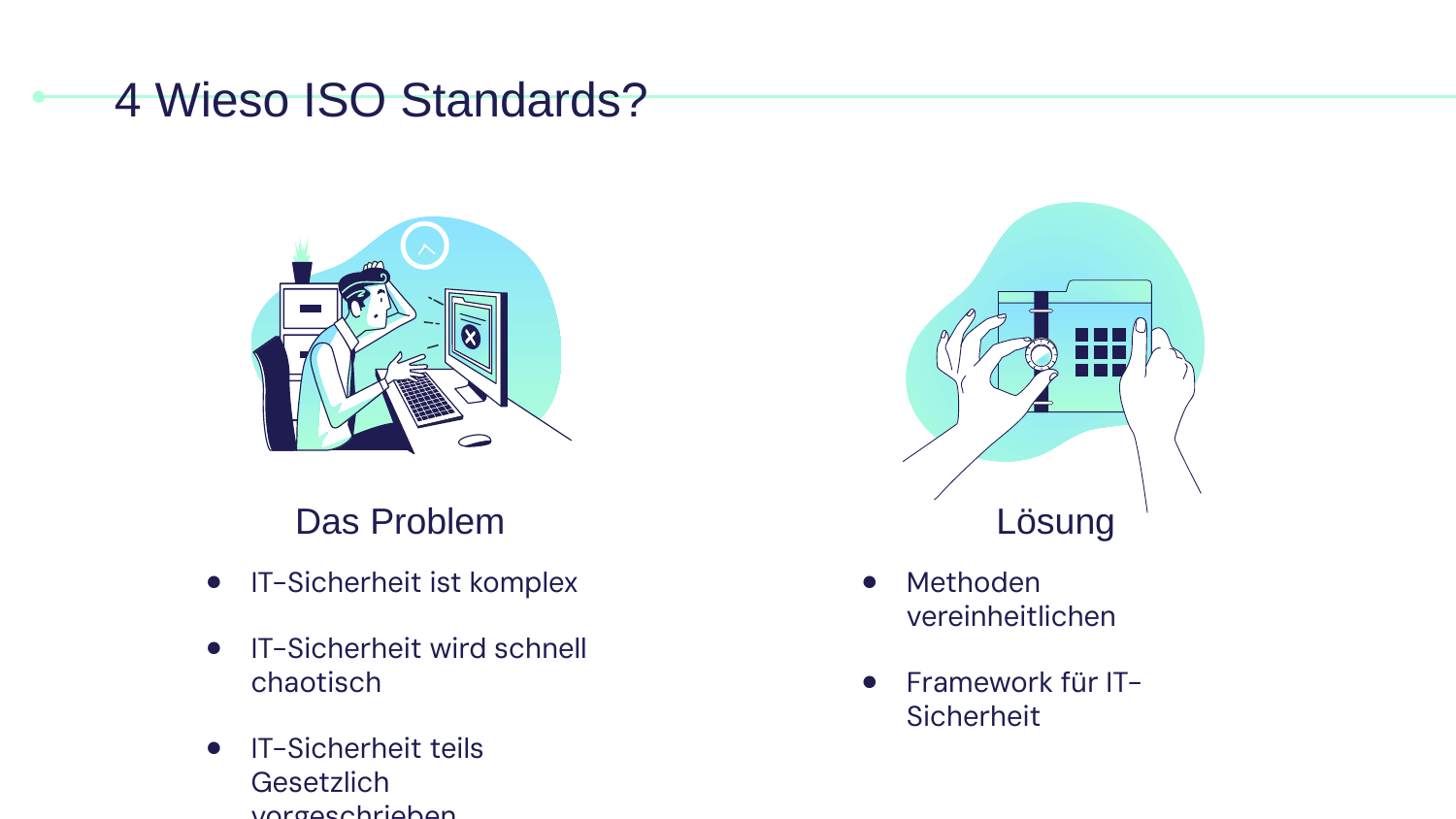

# 4 Wieso ISO Standards?

Das Problem
Lösung
IT-Sicherheit ist komplex
IT-Sicherheit wird schnell chaotisch
IT-Sicherheit teils Gesetzlich vorgeschrieben

Methoden vereinheitlichen
Framework für IT-Sicherheit